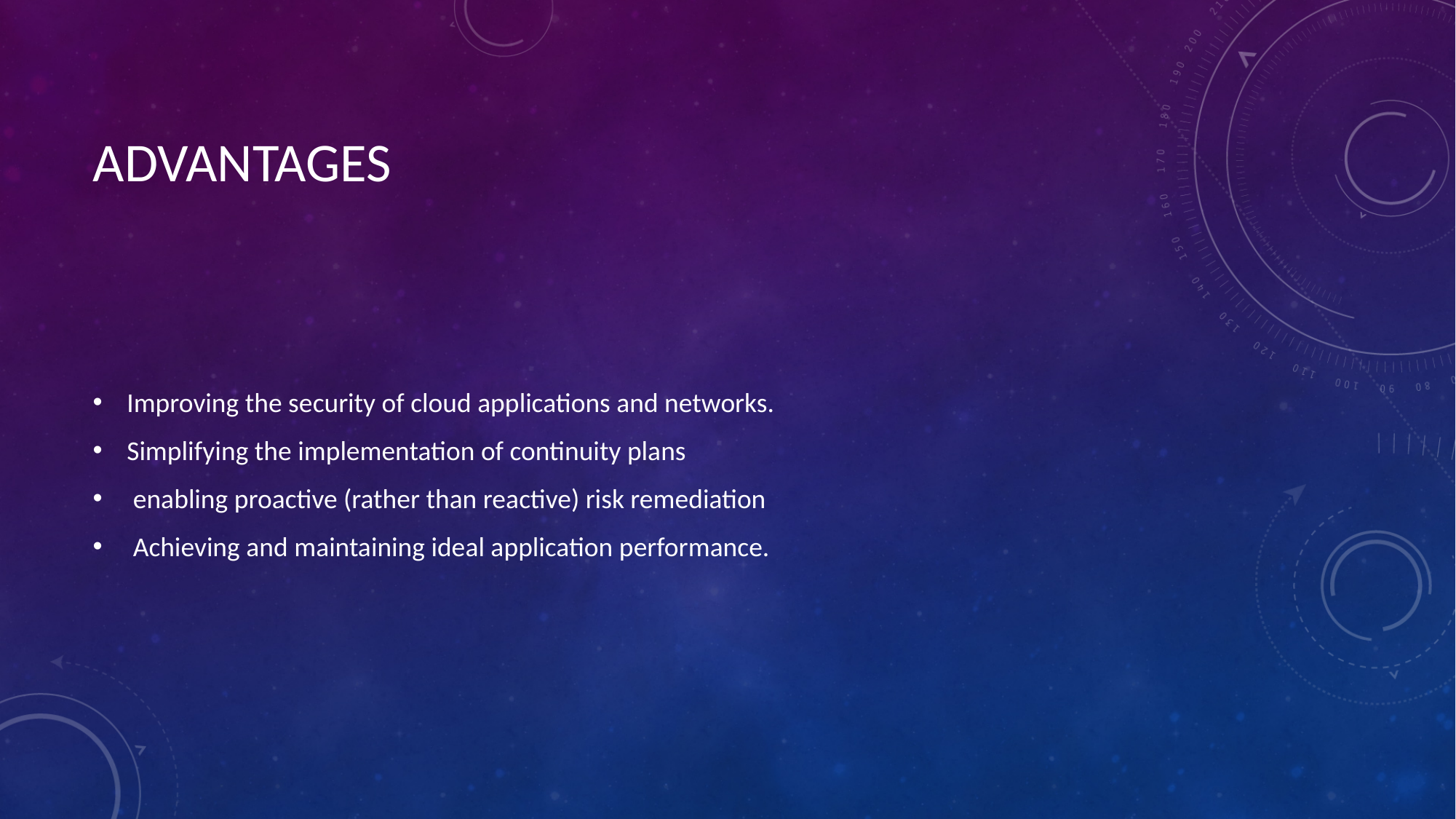

# Advantages
Improving the security of cloud applications and networks.
Simplifying the implementation of continuity plans
 enabling proactive (rather than reactive) risk remediation
 Achieving and maintaining ideal application performance.